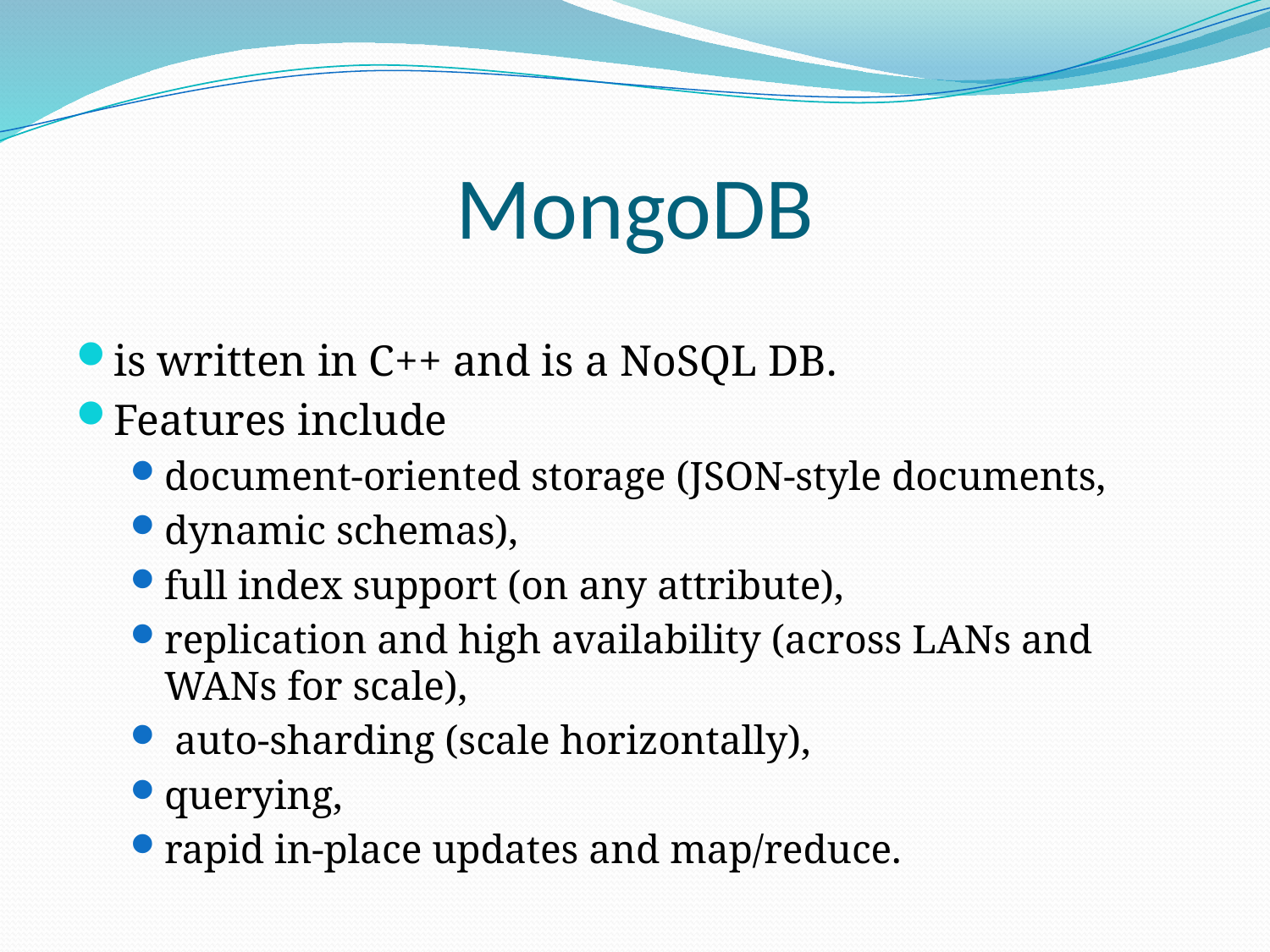

# MongoDB

is written in C++ and is a NoSQL DB.
Features include
document-oriented storage (JSON-style documents,
dynamic schemas),
full index support (on any attribute),
replication and high availability (across LANs and WANs for scale),
 auto-sharding (scale horizontally),
querying,
rapid in-place updates and map/reduce.